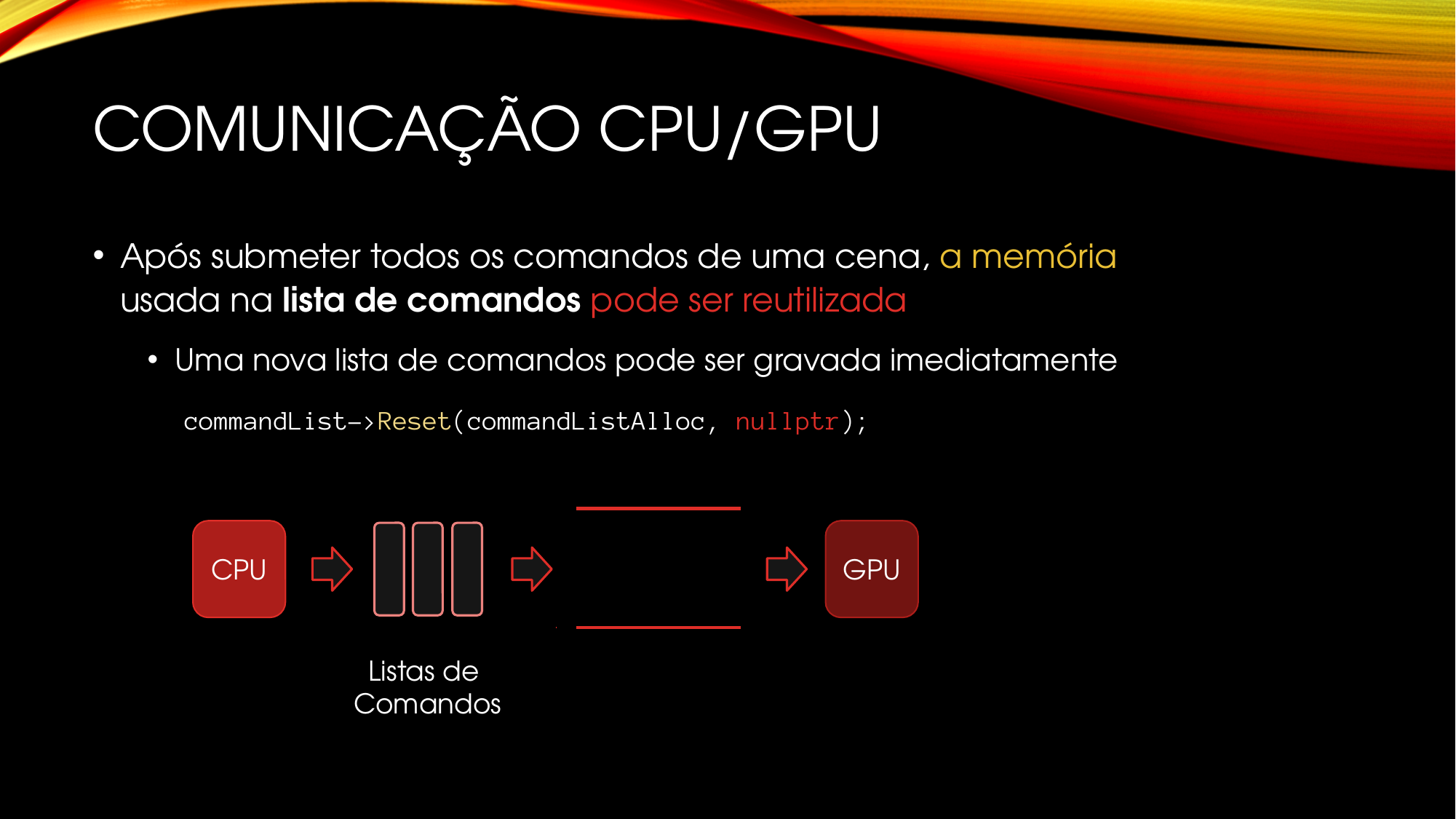

# Comunicação CPU/GPU
Após submeter todos os comandos de uma cena, a memória
usada na lista de comandos pode ser reutilizada
Uma nova lista de comandos pode ser gravada imediatamente

commandList->Reset(commandListAlloc, nullptr);
CPU
GPU

Listas de
Comandos